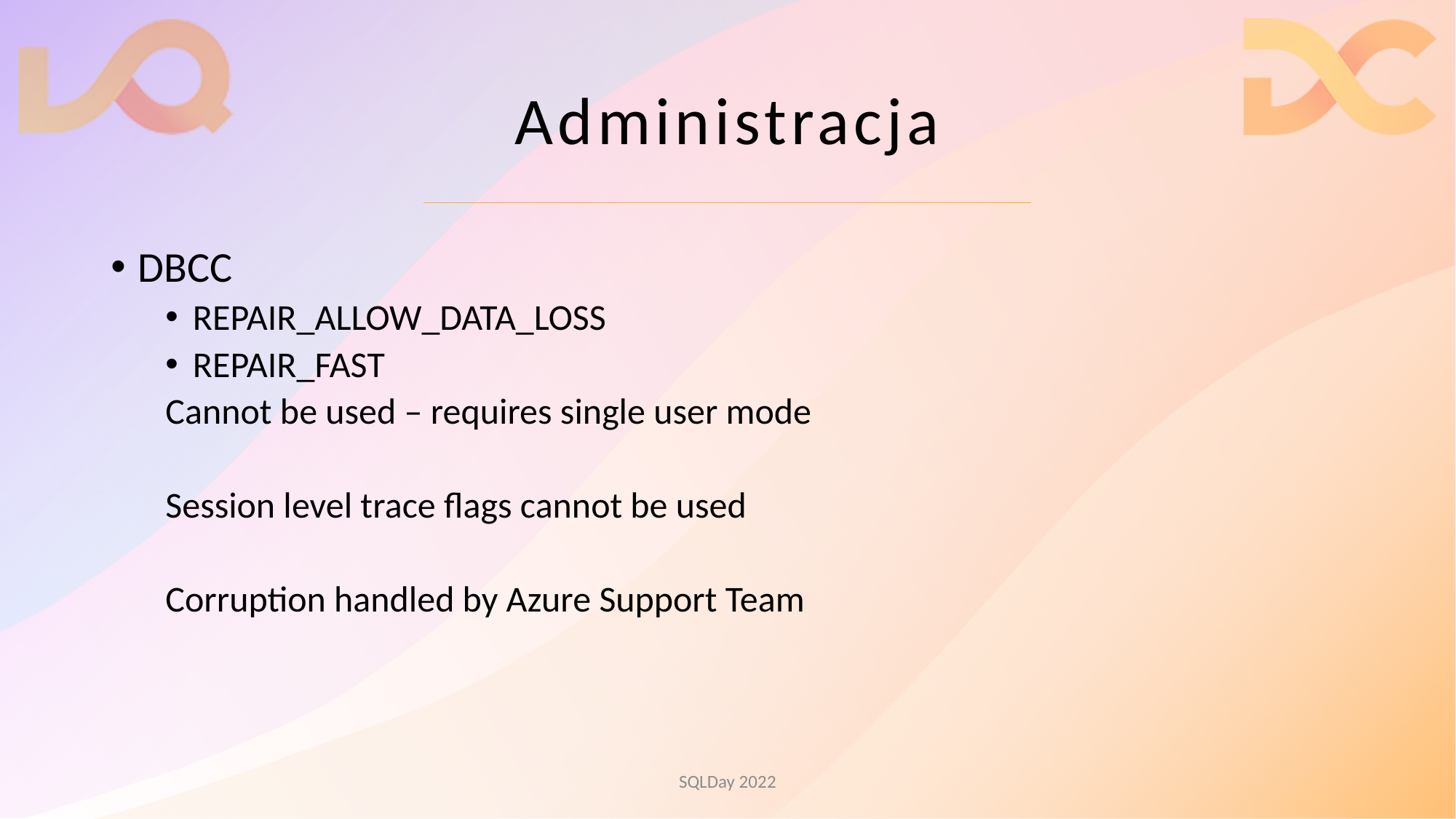

# Administracja
DBCC
REPAIR_ALLOW_DATA_LOSS
REPAIR_FAST
Cannot be used – requires single user mode

Session level trace flags cannot be used

Corruption handled by Azure Support Team

SQLDay 2022